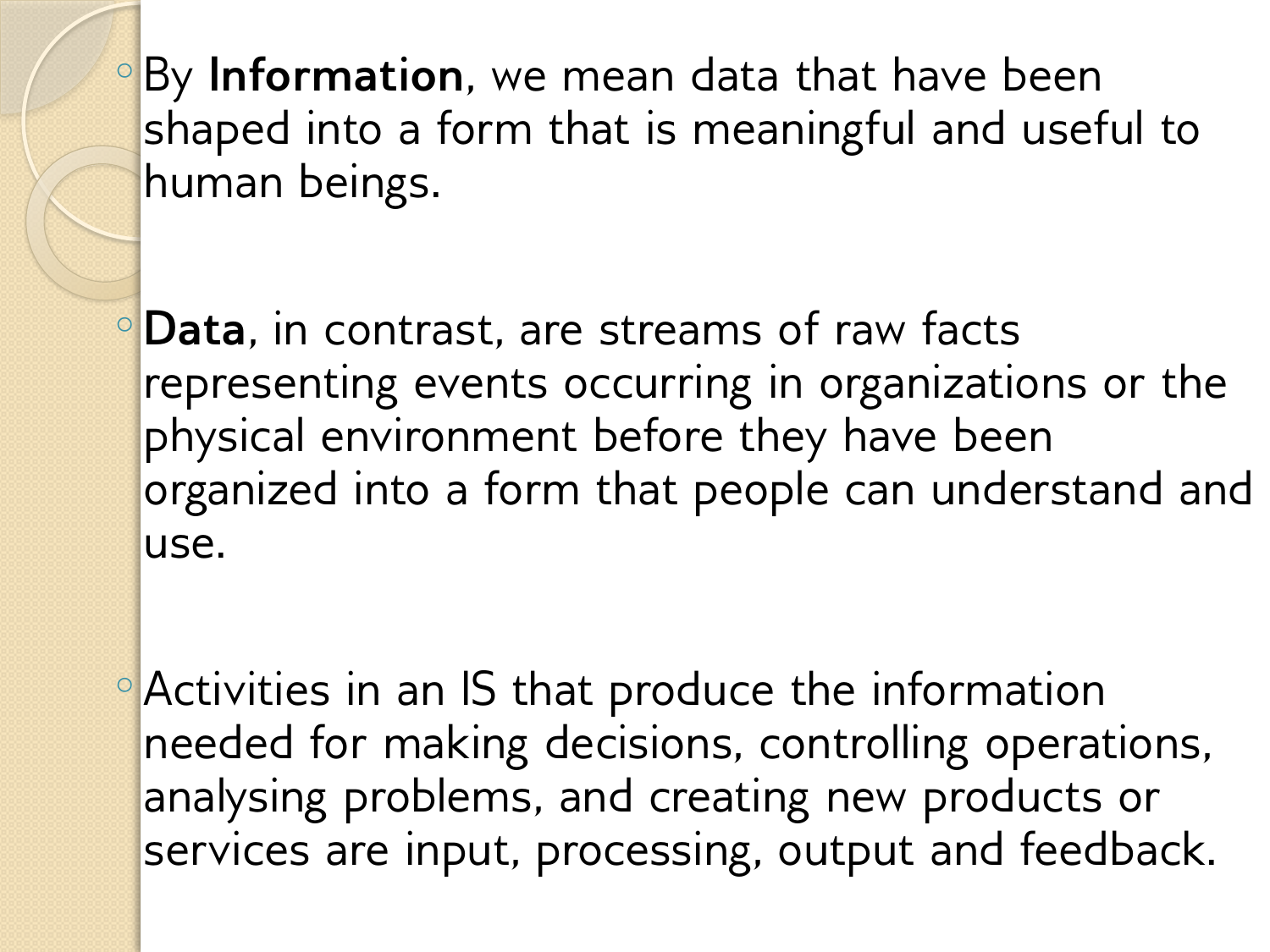

By Information, we mean data that have been shaped into a form that is meaningful and useful to human beings.

Data, in contrast, are streams of raw facts representing events occurring in organizations or the physical environment before they have been organized into a form that people can understand and use.

Activities in an IS that produce the information needed for making decisions, controlling operations, analysing problems, and creating new products or services are input, processing, output and feedback.